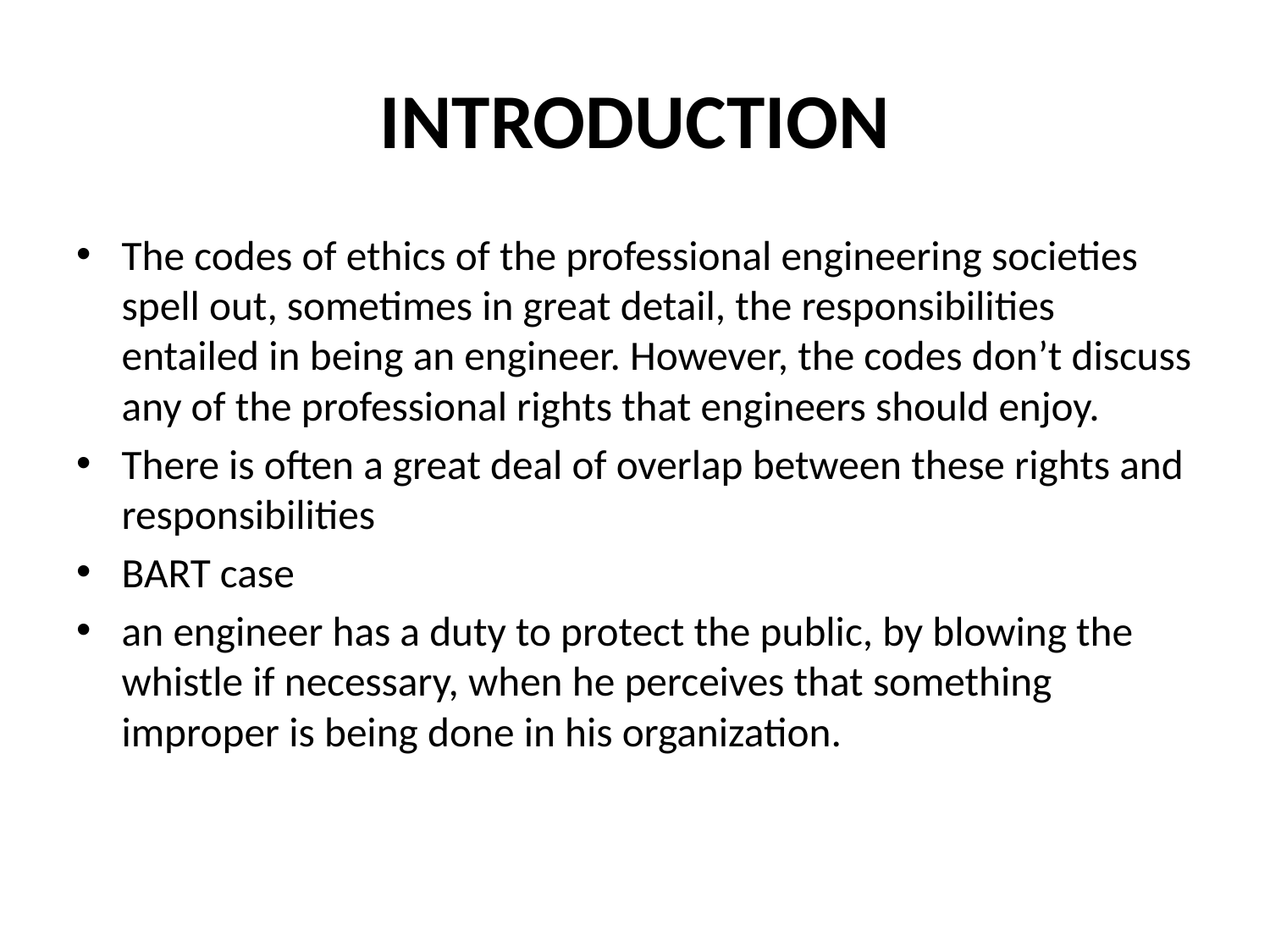

# INTRODUCTION
The codes of ethics of the professional engineering societies spell out, sometimes in great detail, the responsibilities entailed in being an engineer. However, the codes don’t discuss any of the professional rights that engineers should enjoy.
There is often a great deal of overlap between these rights and responsibilities
BART case
an engineer has a duty to protect the public, by blowing the whistle if necessary, when he perceives that something improper is being done in his organization.